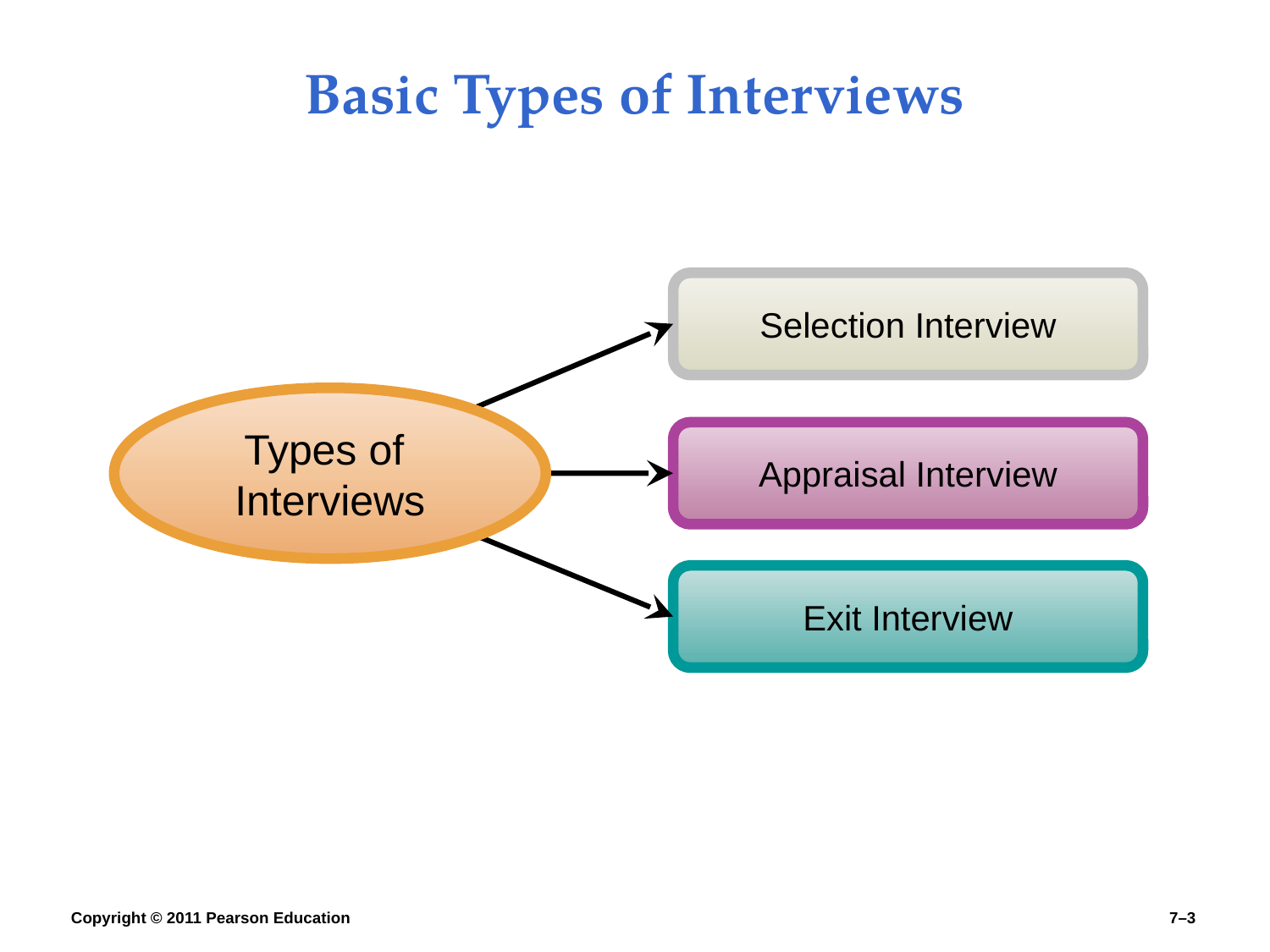

# Basic Types of Interviews
Selection Interview
Types of
Interviews
Appraisal Interview
Exit Interview
Copyright © 2011 Pearson Education
7–3